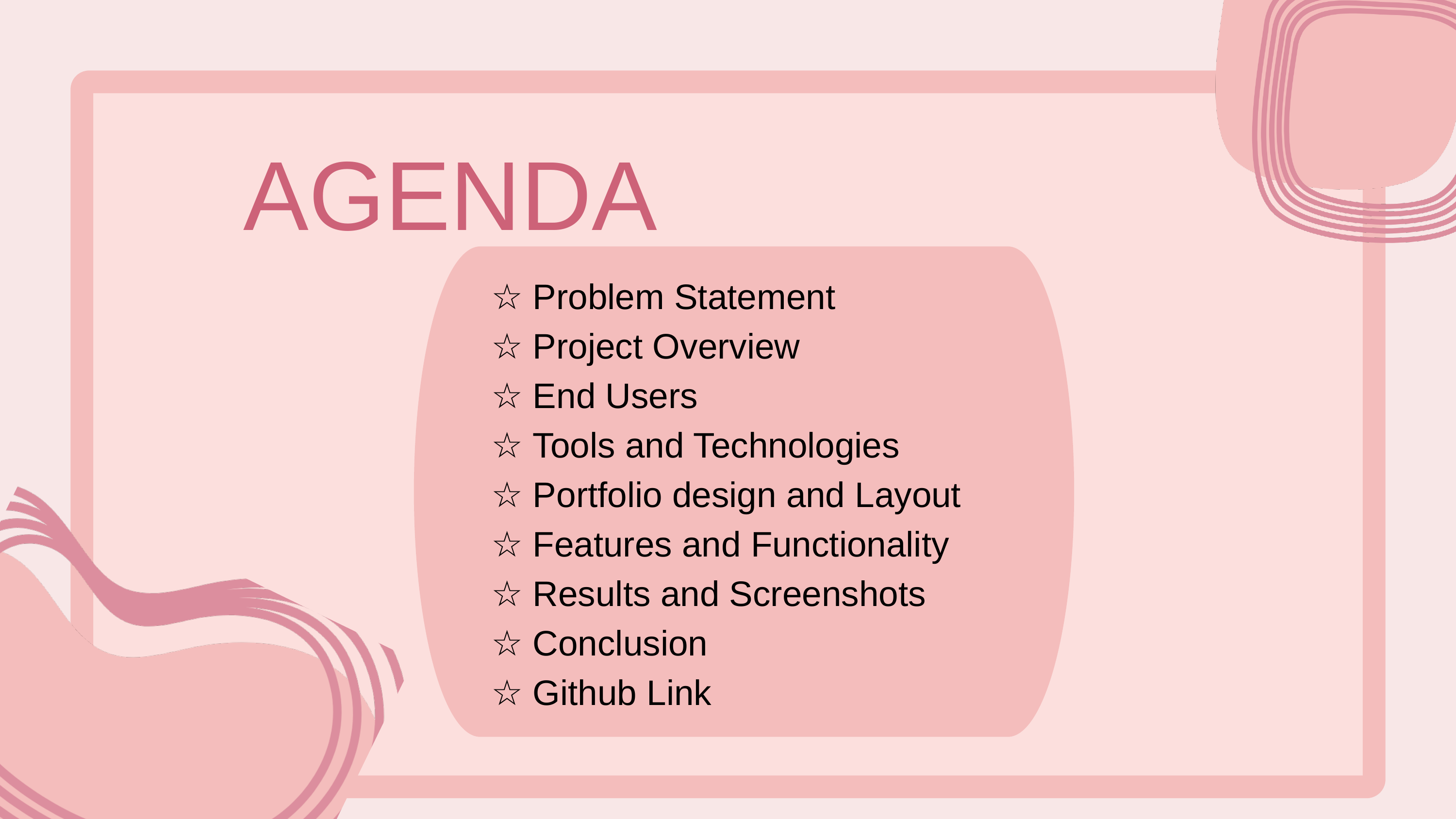

AGENDA

​☆ Problem Statement
☆ Project Overview
​☆ End Users
​☆ Tools and Technologies
​☆ Portfolio design and Layout
​☆ Features and Functionality
​☆ Results and Screenshots
​☆ Conclusion
​☆ Github Link